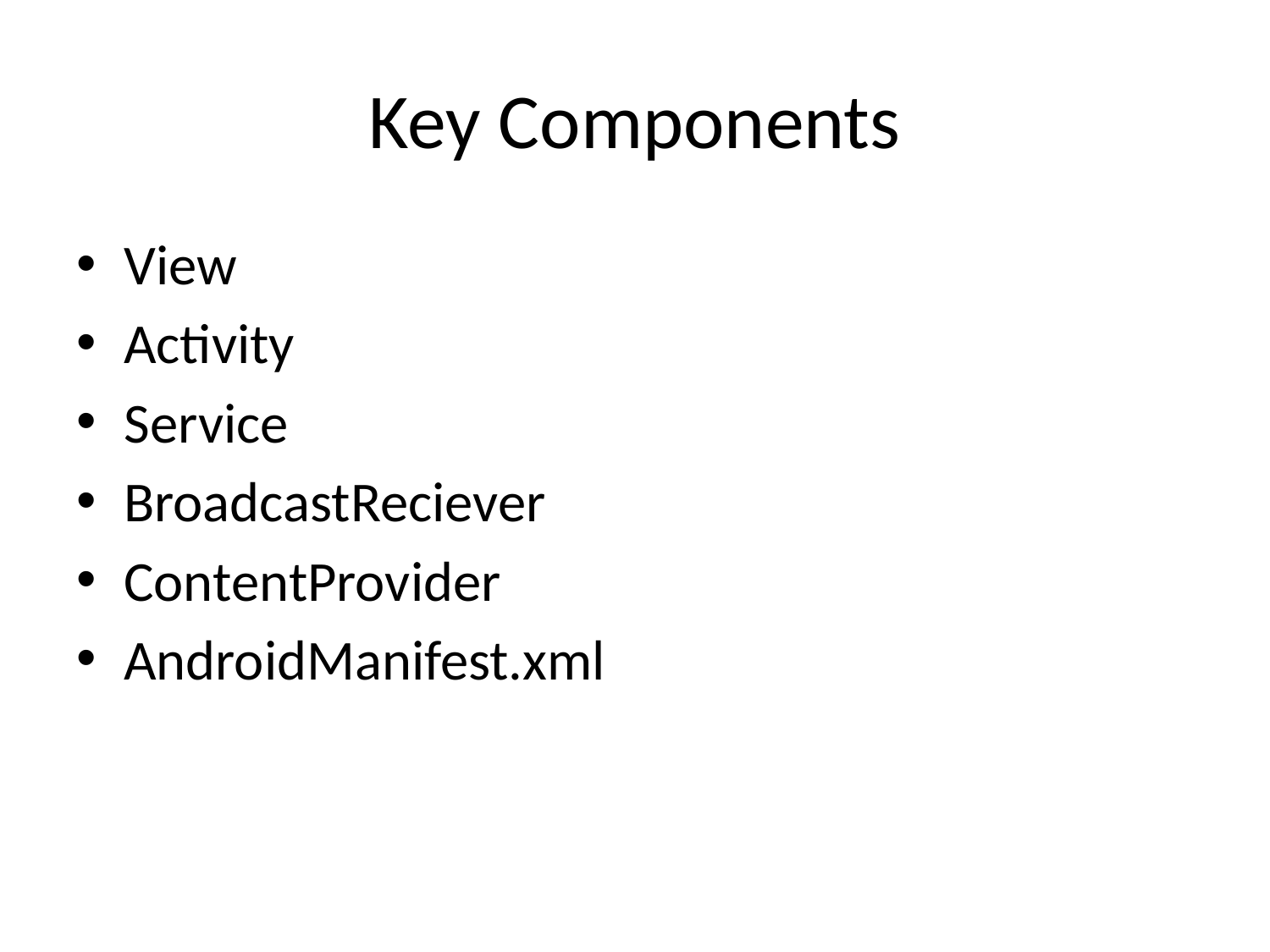

# Key Components
View
Activity
Service
BroadcastReciever
ContentProvider
AndroidManifest.xml